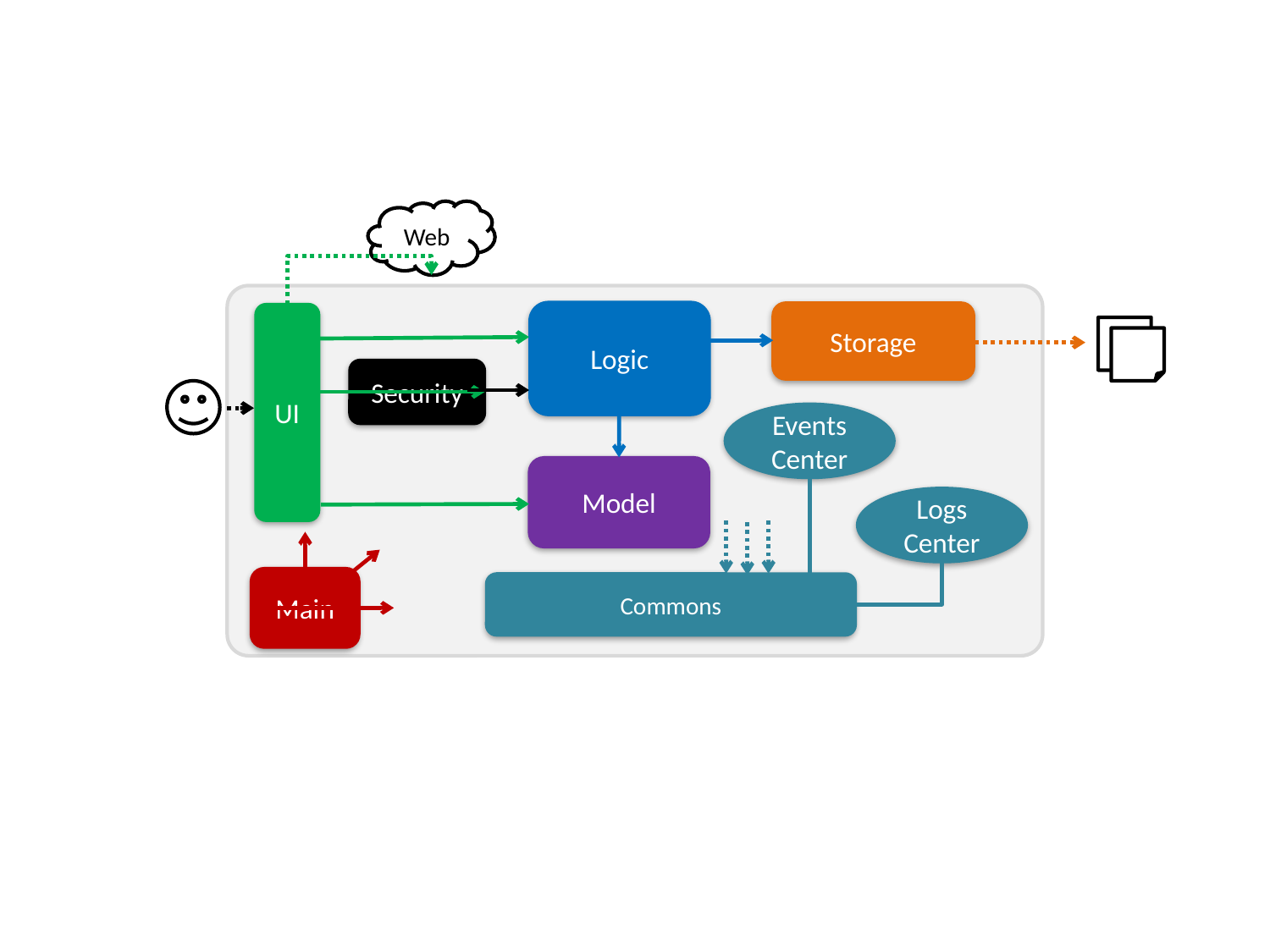

Web

Logic
Storage
UI

Security

Events Center
Model
Logs
Center
Main
Commons